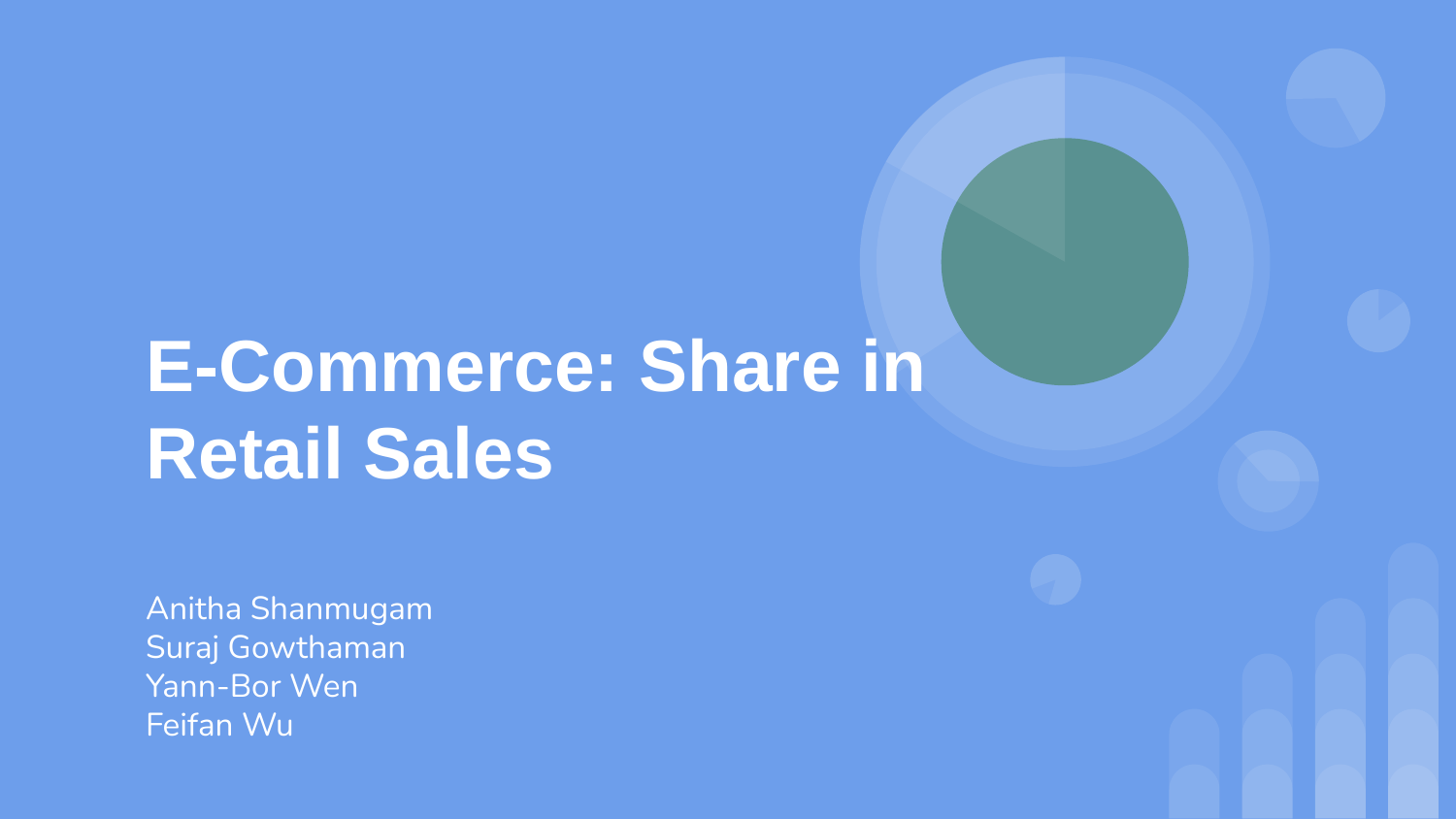

# E-Commerce: Share in Retail Sales
Anitha Shanmugam
Suraj Gowthaman
Yann-Bor Wen
Feifan Wu